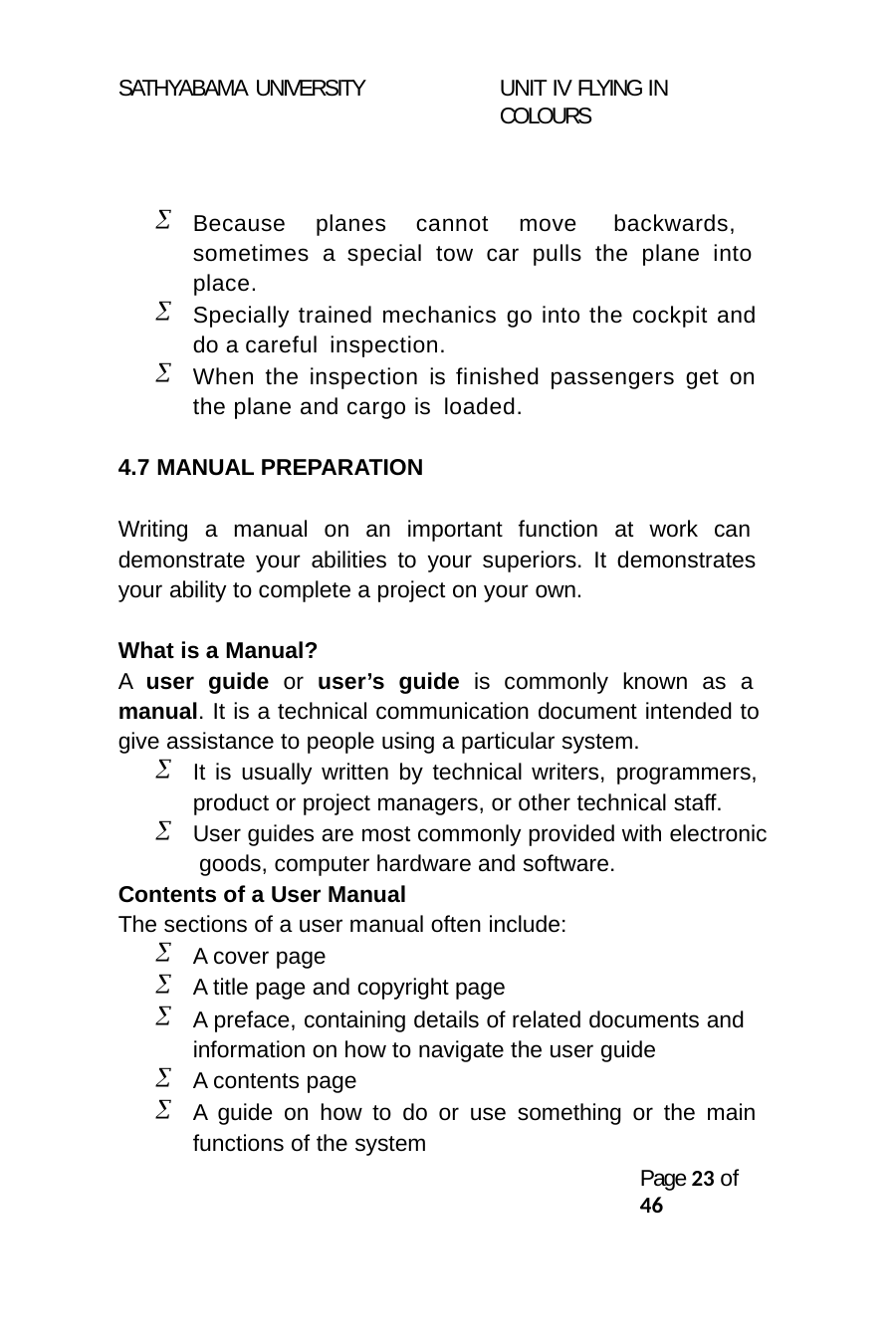

SATHYABAMA UNIVERSITY
UNIT IV FLYING IN COLOURS
Because planes cannot move backwards,  sometimes a special tow car pulls the plane into  place.
Specially trained mechanics go into the cockpit and  do a careful inspection.
When the inspection is finished passengers get on  the plane and cargo is loaded.

4.7 MANUAL PREPARATION

Writing a manual on an important function at work can  demonstrate your abilities to your superiors. It demonstrates  your ability to complete a project on your own.

What is a Manual?
A user guide or user’s guide is commonly known as a  manual. It is a technical communication document intended to  give assistance to people using a particular system.
It is usually written by technical writers, programmers,  product or project managers, or other technical staff.
User guides are most commonly provided with electronic  goods, computer hardware and software.
Contents of a User Manual
The sections of a user manual often include:
A cover page
A title page and copyright page
A preface, containing details of related documents and  information on how to navigate the user guide
A contents page
A guide on how to do or use something or the main  functions of the system
Page 23 of 46